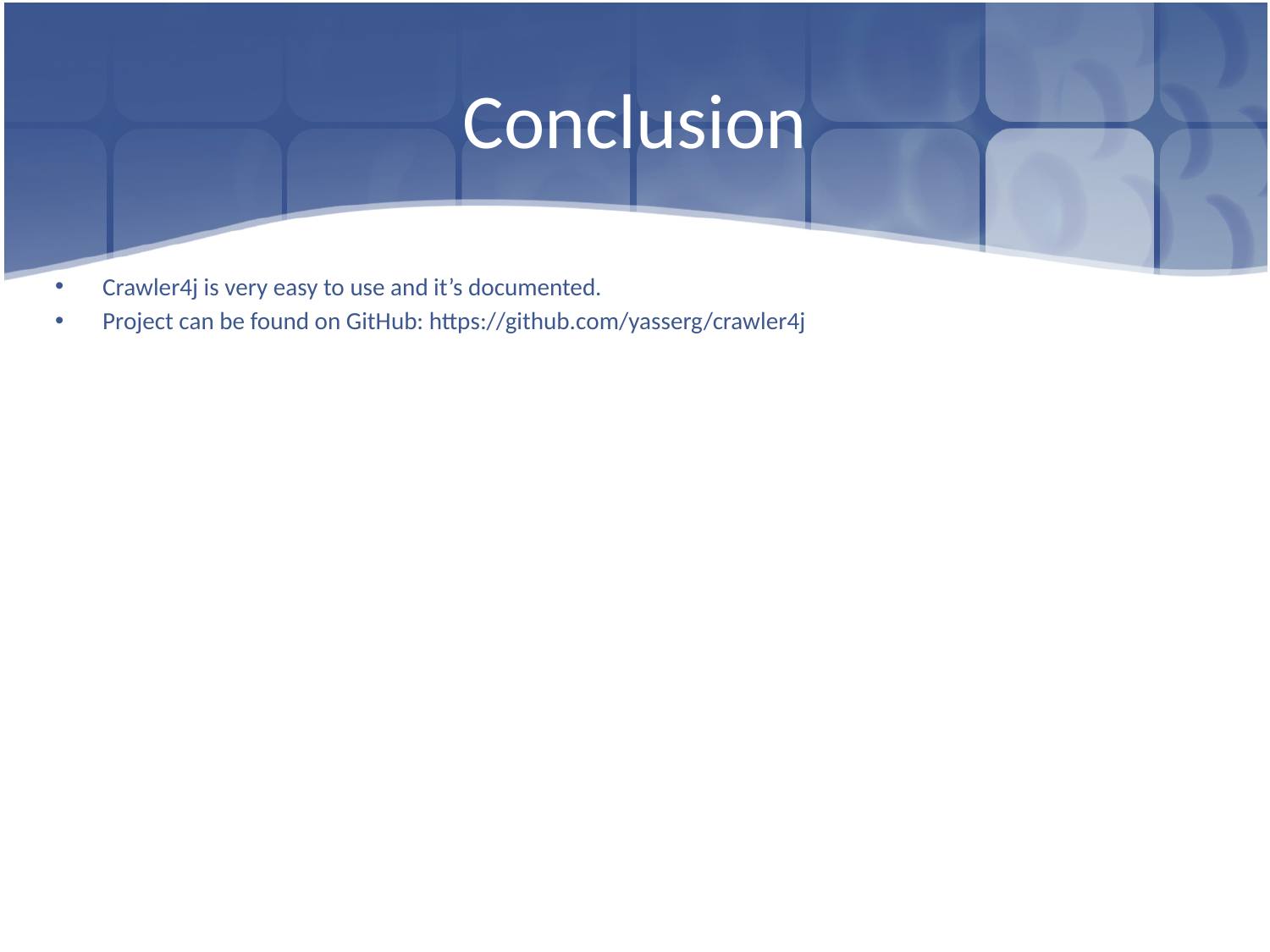

# Conclusion
Crawler4j is very easy to use and it’s documented.
Project can be found on GitHub: https://github.com/yasserg/crawler4j